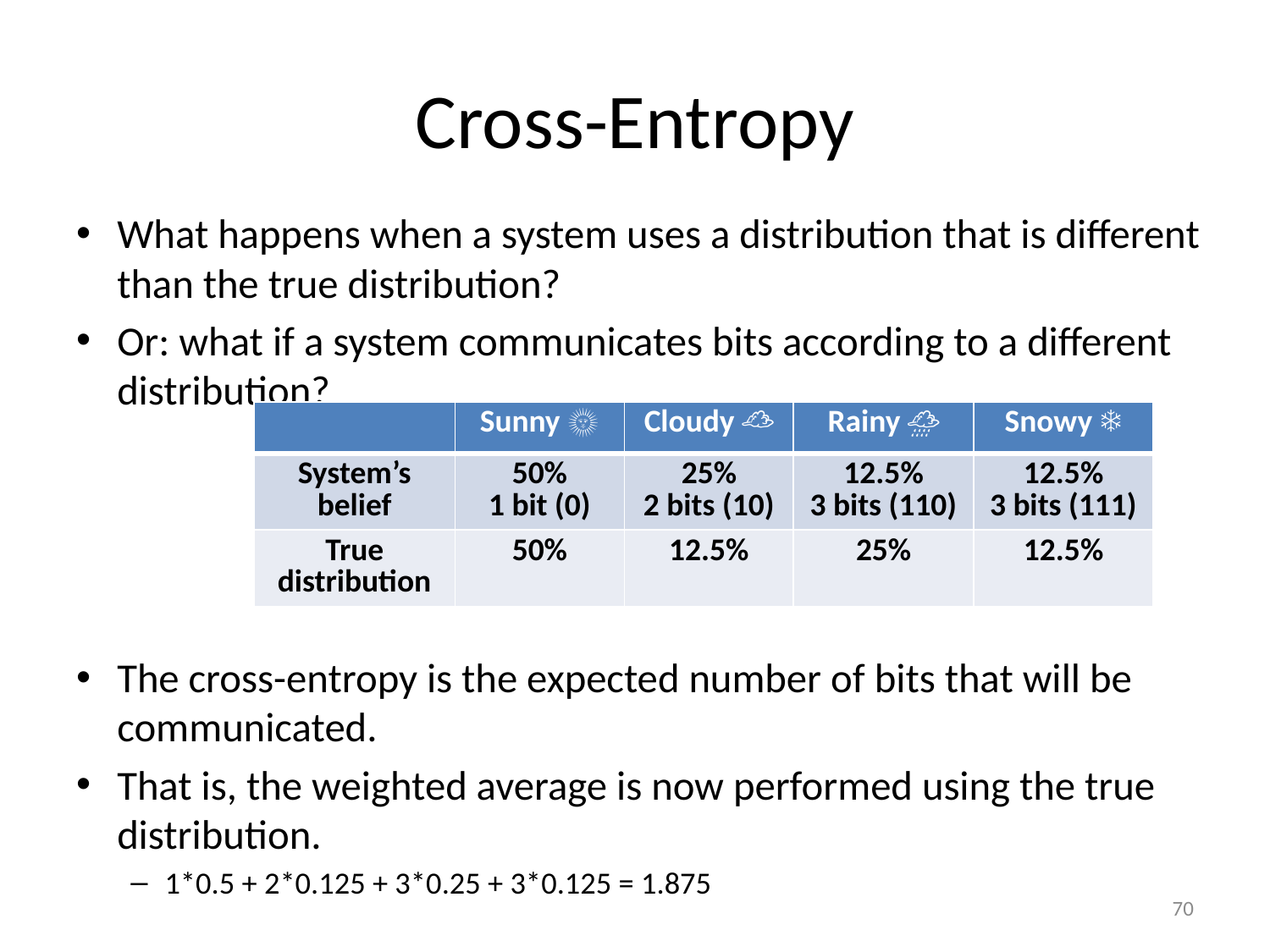

# Cross-Entropy
What happens when a system uses a distribution that is different than the true distribution?
Or: what if a system communicates bits according to a different distribution?

The cross-entropy is the expected number of bits that will be communicated.
That is, the weighted average is now performed using the true distribution.
1*0.5 + 2*0.125 + 3*0.25 + 3*0.125 = 1.875
|  | Sunny 🌞 | Cloudy ☁ | Rainy 🌧 | Snowy ❄ |
| --- | --- | --- | --- | --- |
| System’s belief | 50% 1 bit (0) | 25% 2 bits (10) | 12.5% 3 bits (110) | 12.5% 3 bits (111) |
| True distribution | 50% | 12.5% | 25% | 12.5% |
70